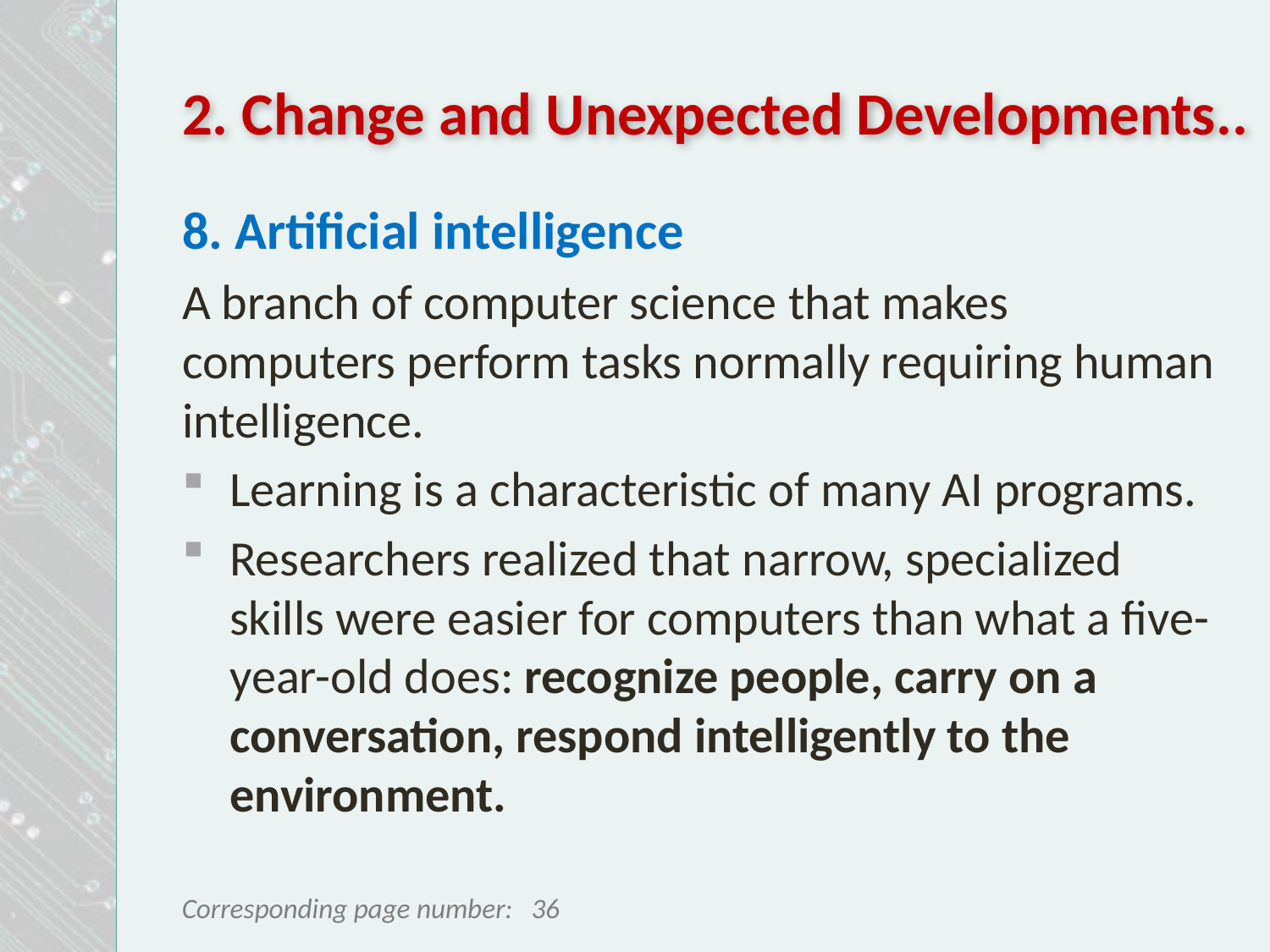

# 2. Change and Unexpected Developments..
8. Artificial intelligence
A branch of computer science that makes computers perform tasks normally requiring human intelligence.
Learning is a characteristic of many AI programs.
Researchers realized that narrow, specialized skills were easier for computers than what a five-year-old does: recognize people, carry on a conversation, respond intelligently to the environment.

36